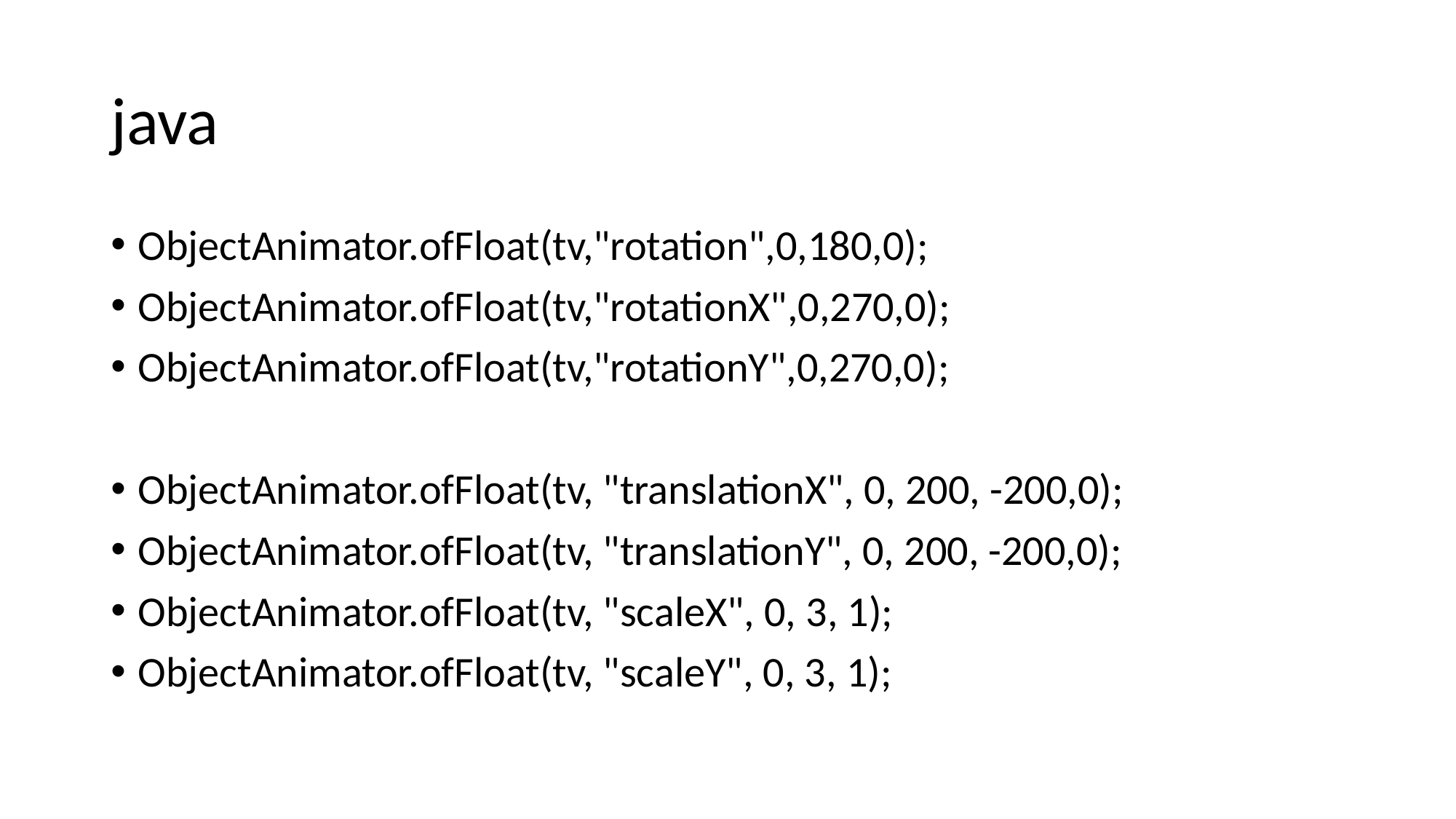

# java
ObjectAnimator.ofFloat(tv,"rotation",0,180,0);
ObjectAnimator.ofFloat(tv,"rotationX",0,270,0);
ObjectAnimator.ofFloat(tv,"rotationY",0,270,0);

ObjectAnimator.ofFloat(tv, "translationX", 0, 200, -200,0);
ObjectAnimator.ofFloat(tv, "translationY", 0, 200, -200,0);
ObjectAnimator.ofFloat(tv, "scaleX", 0, 3, 1);
ObjectAnimator.ofFloat(tv, "scaleY", 0, 3, 1);